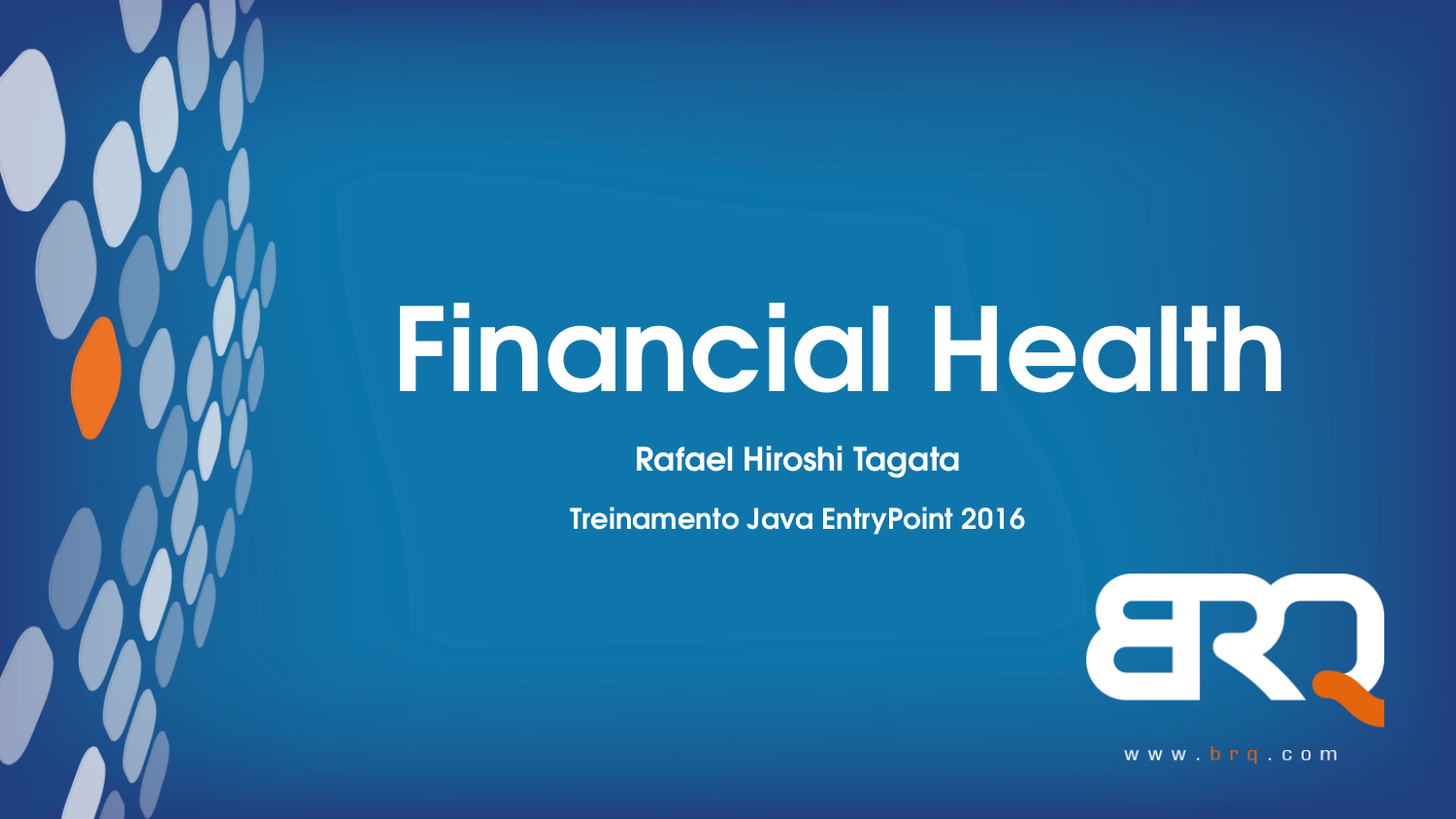

# Financial Health
Rafael Hiroshi Tagata
Treinamento Java EntryPoint 2016